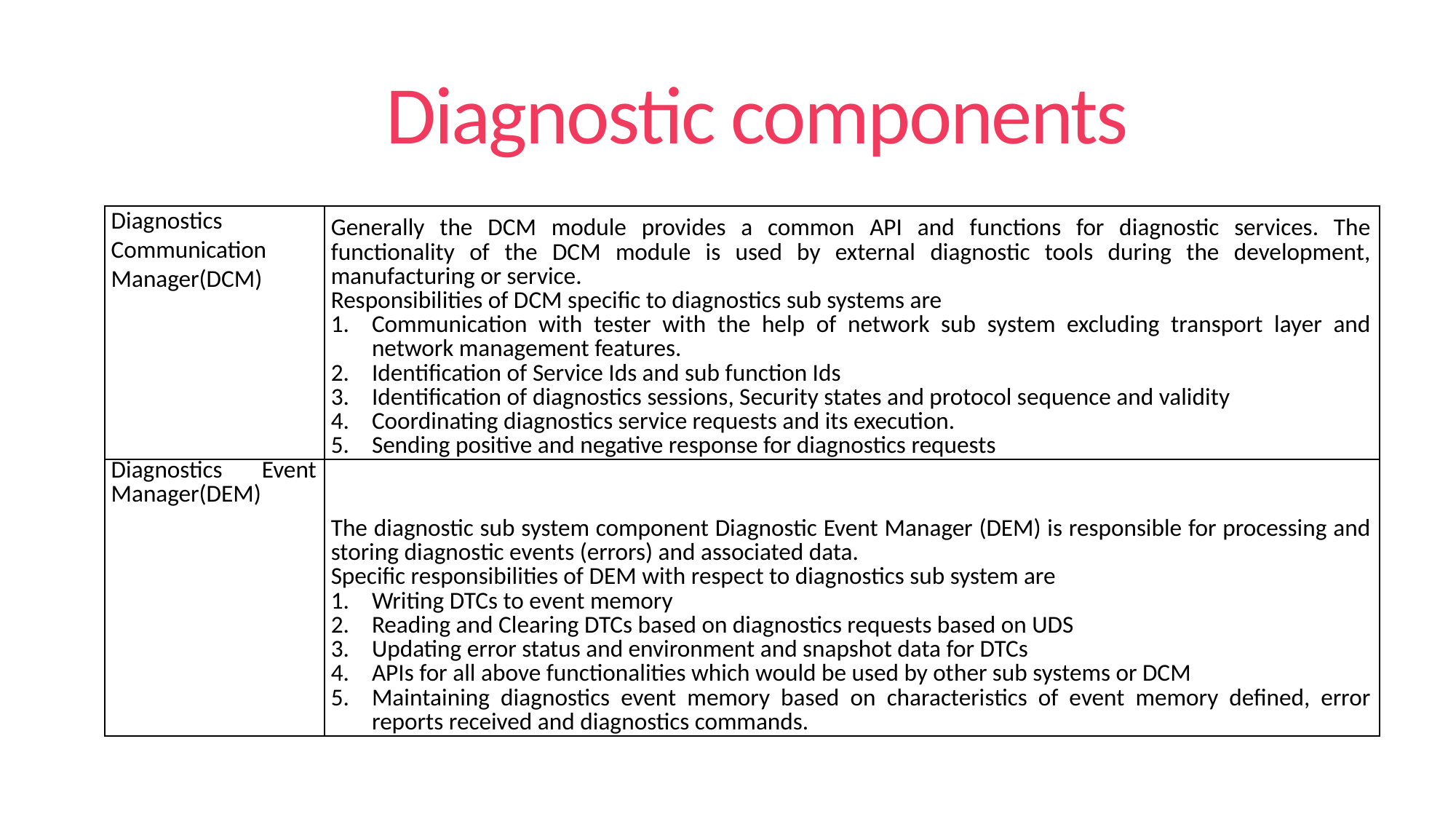

# Diagnostic components
| Diagnostics Communication Manager(DCM) | Generally the DCM module provides a common API and functions for diagnostic services. The functionality of the DCM module is used by external diagnostic tools during the development, manufacturing or service. Responsibilities of DCM specific to diagnostics sub systems are Communication with tester with the help of network sub system excluding transport layer and network management features. Identification of Service Ids and sub function Ids Identification of diagnostics sessions, Security states and protocol sequence and validity Coordinating diagnostics service requests and its execution. Sending positive and negative response for diagnostics requests |
| --- | --- |
| Diagnostics Event Manager(DEM) | The diagnostic sub system component Diagnostic Event Manager (DEM) is responsible for processing and storing diagnostic events (errors) and associated data. Specific responsibilities of DEM with respect to diagnostics sub system are Writing DTCs to event memory Reading and Clearing DTCs based on diagnostics requests based on UDS Updating error status and environment and snapshot data for DTCs APIs for all above functionalities which would be used by other sub systems or DCM Maintaining diagnostics event memory based on characteristics of event memory defined, error reports received and diagnostics commands. |